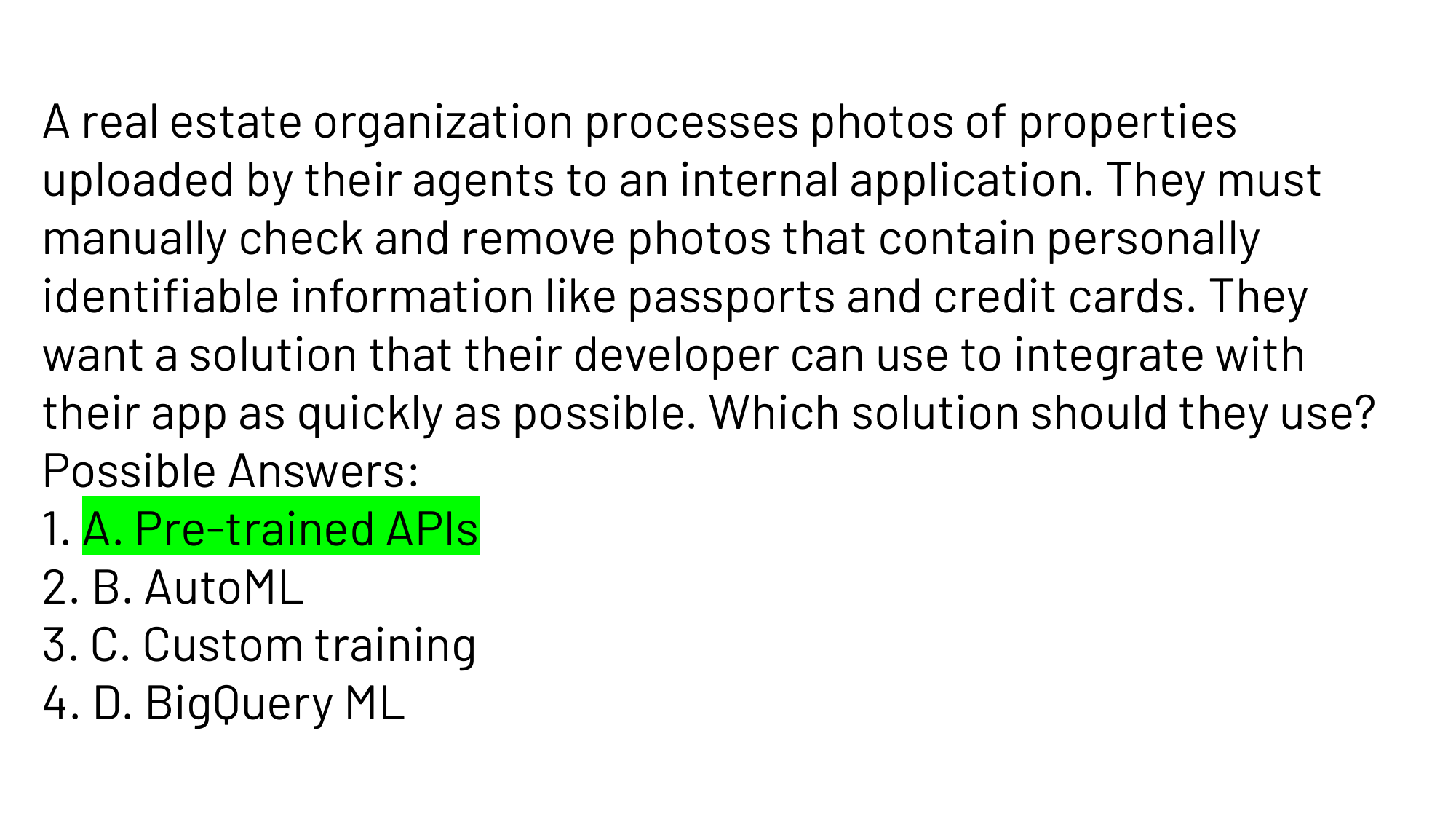

A real estate organization processes photos of properties uploaded by their agents to an internal application. They must manually check and remove photos that contain personally identifiable information like passports and credit cards. They want a solution that their developer can use to integrate with their app as quickly as possible. Which solution should they use?
Possible Answers:
1. A. Pre-trained APIs
2. B. AutoML
3. C. Custom training
4. D. BigQuery ML